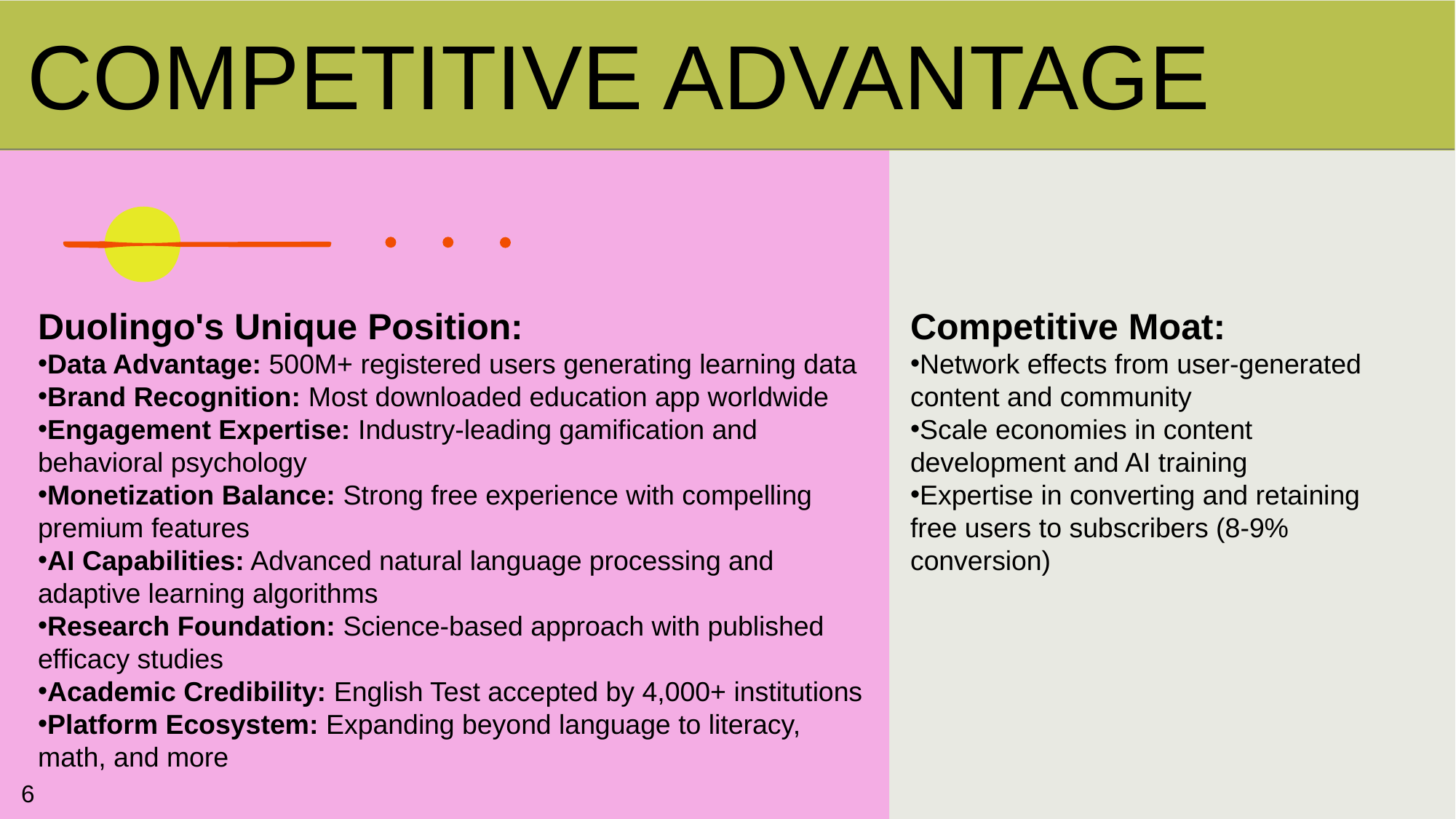

# Competitive Advantage
Duolingo's Unique Position:
Data Advantage: 500M+ registered users generating learning data
Brand Recognition: Most downloaded education app worldwide
Engagement Expertise: Industry-leading gamification and behavioral psychology
Monetization Balance: Strong free experience with compelling premium features
AI Capabilities: Advanced natural language processing and adaptive learning algorithms
Research Foundation: Science-based approach with published efficacy studies
Academic Credibility: English Test accepted by 4,000+ institutions
Platform Ecosystem: Expanding beyond language to literacy, math, and more
Competitive Moat:
Network effects from user-generated content and community
Scale economies in content development and AI training
Expertise in converting and retaining free users to subscribers (8-9% conversion)
6